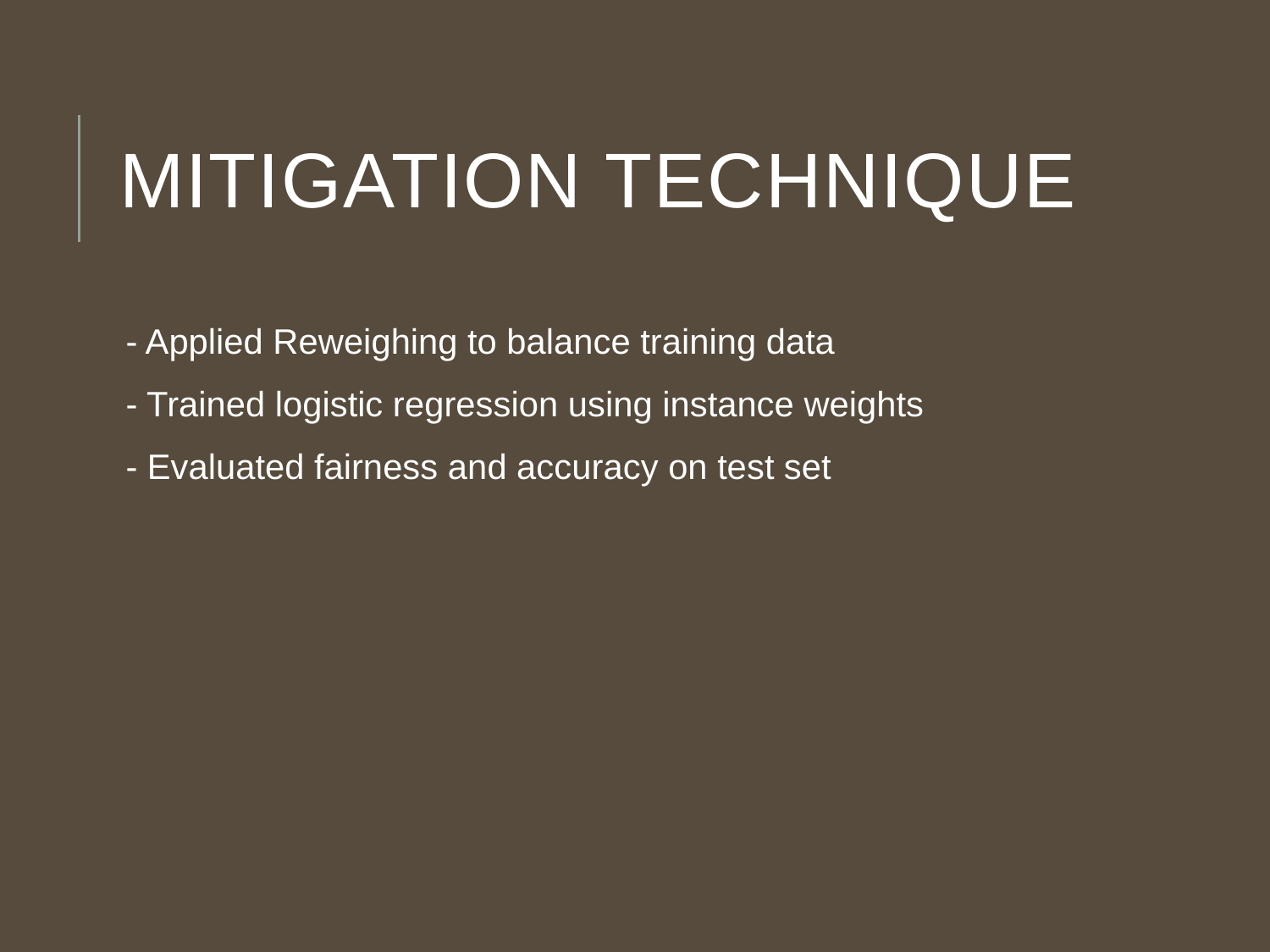

# Mitigation Technique
- Applied Reweighing to balance training data
- Trained logistic regression using instance weights
- Evaluated fairness and accuracy on test set